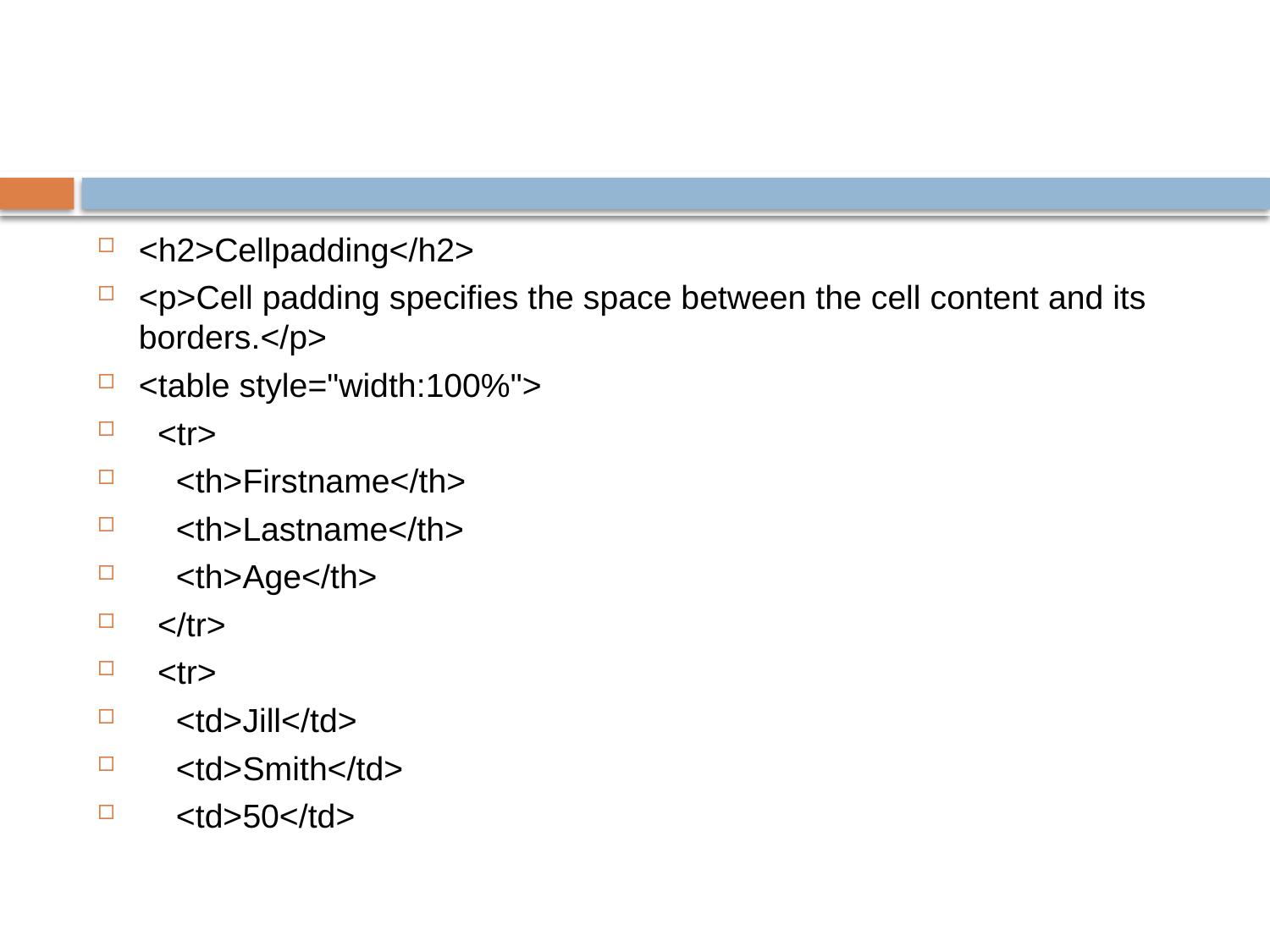

#
<h2>Cellpadding</h2>
<p>Cell padding specifies the space between the cell content and its borders.</p>
<table style="width:100%">
  <tr>
    <th>Firstname</th>
    <th>Lastname</th>
    <th>Age</th>
  </tr>
  <tr>
    <td>Jill</td>
    <td>Smith</td>
    <td>50</td>